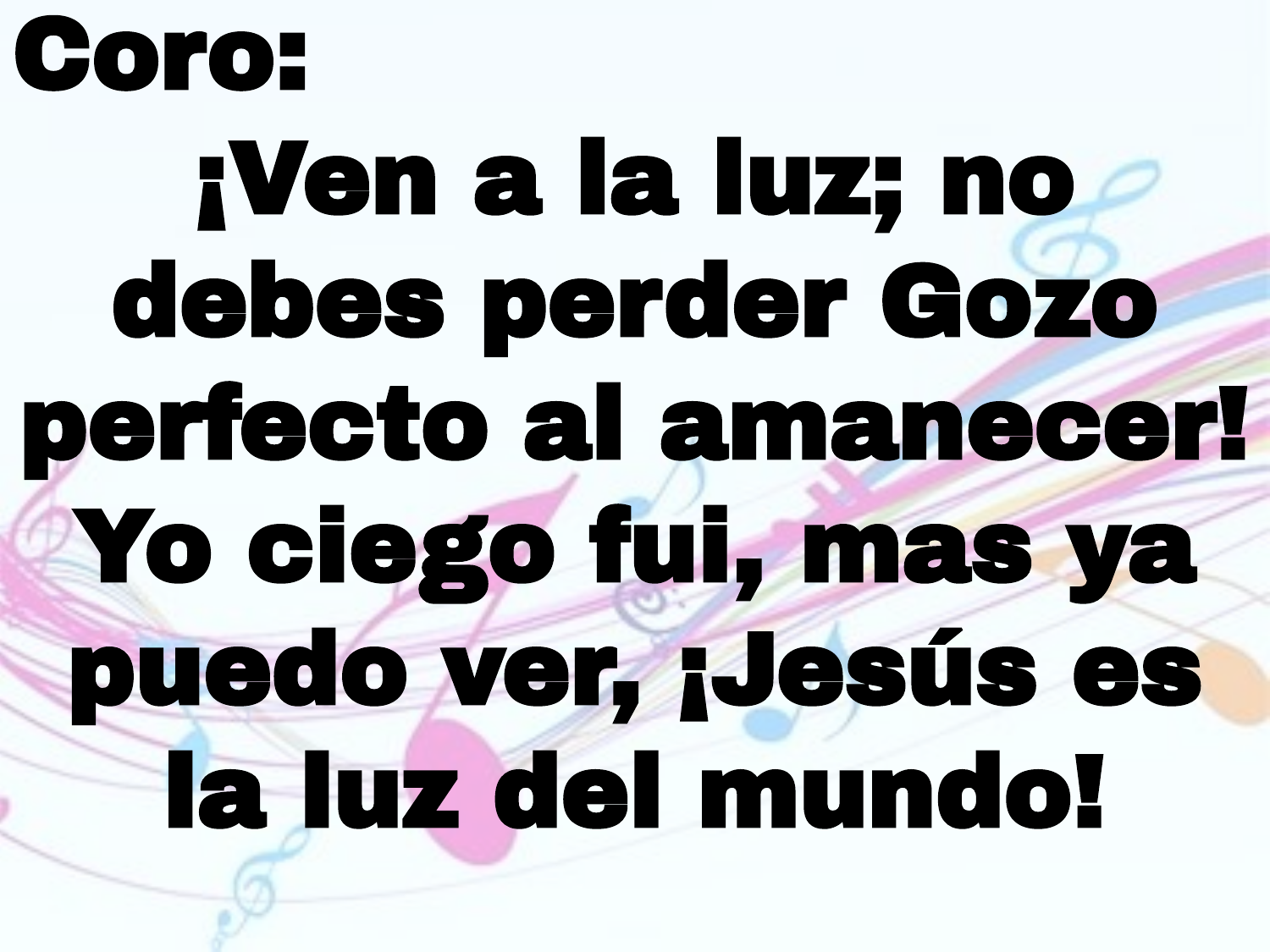

Coro:
¡Ven a la luz; no debes perder Gozo
perfecto al amanecer! Yo ciego fui, mas ya puedo ver, ¡Jesús es la luz del mundo!